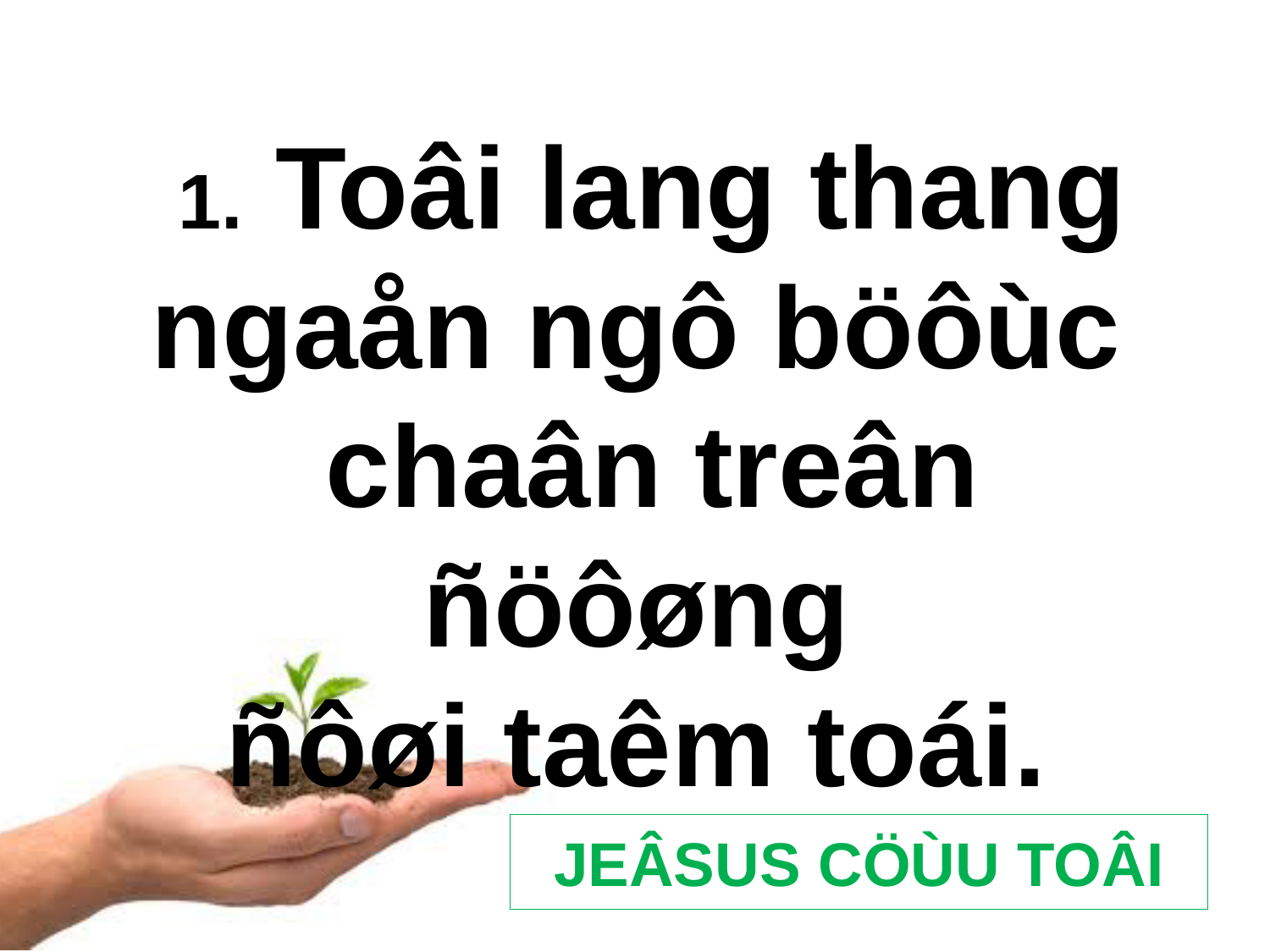

1. Toâi lang thang ngaån ngô böôùc
chaân treân ñöôøng
ñôøi taêm toái.
JEÂSUS CÖÙU TOÂI